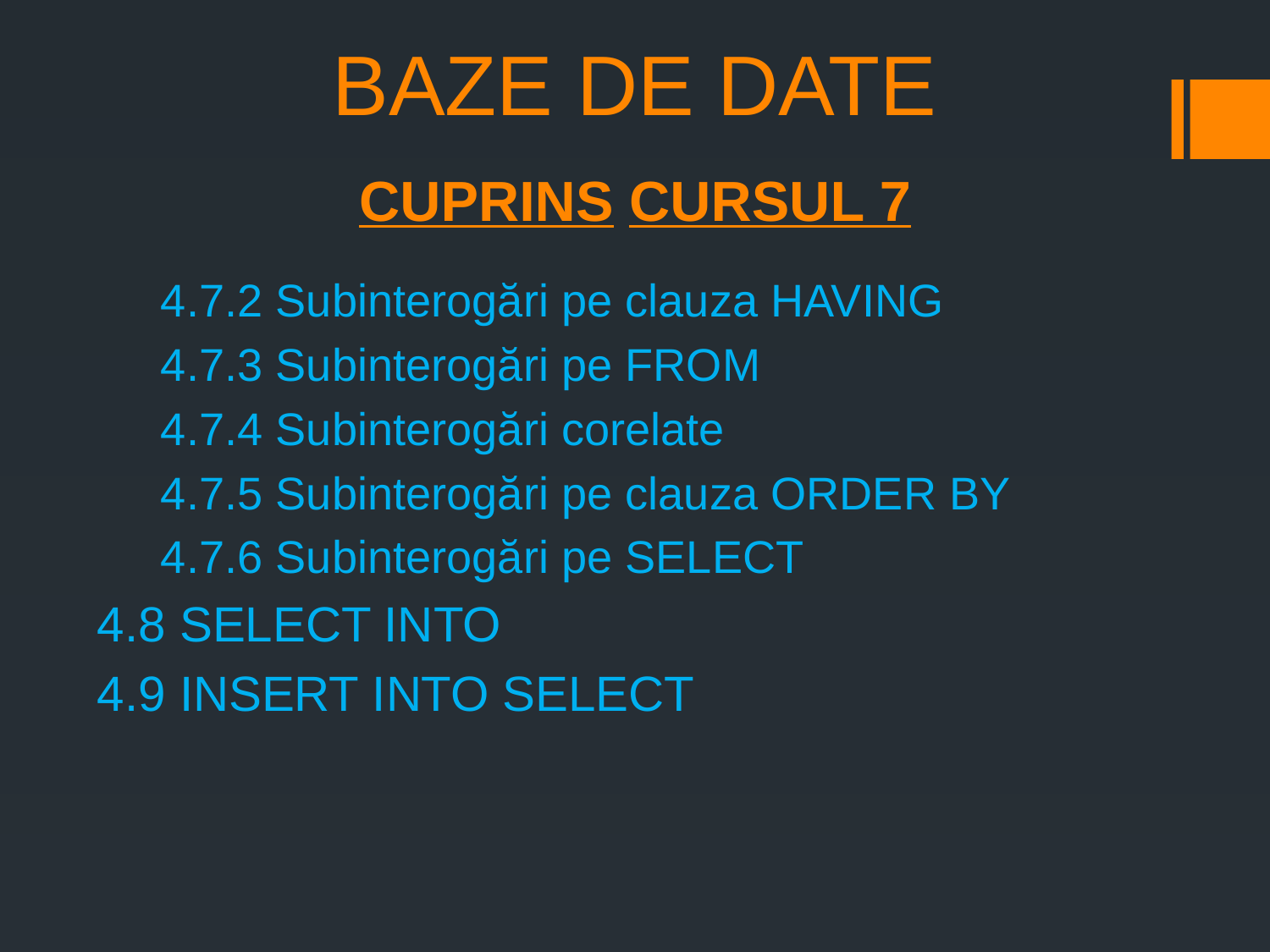

# BAZE DE DATE
CUPRINS CURSUL 7

4.7.2 Subinterogări pe clauza HAVING
4.7.3 Subinterogări pe FROM
4.7.4 Subinterogări corelate
4.7.5 Subinterogări pe clauza ORDER BY
4.7.6 Subinterogări pe SELECT
4.8 SELECT INTO
4.9 INSERT INTO SELECT